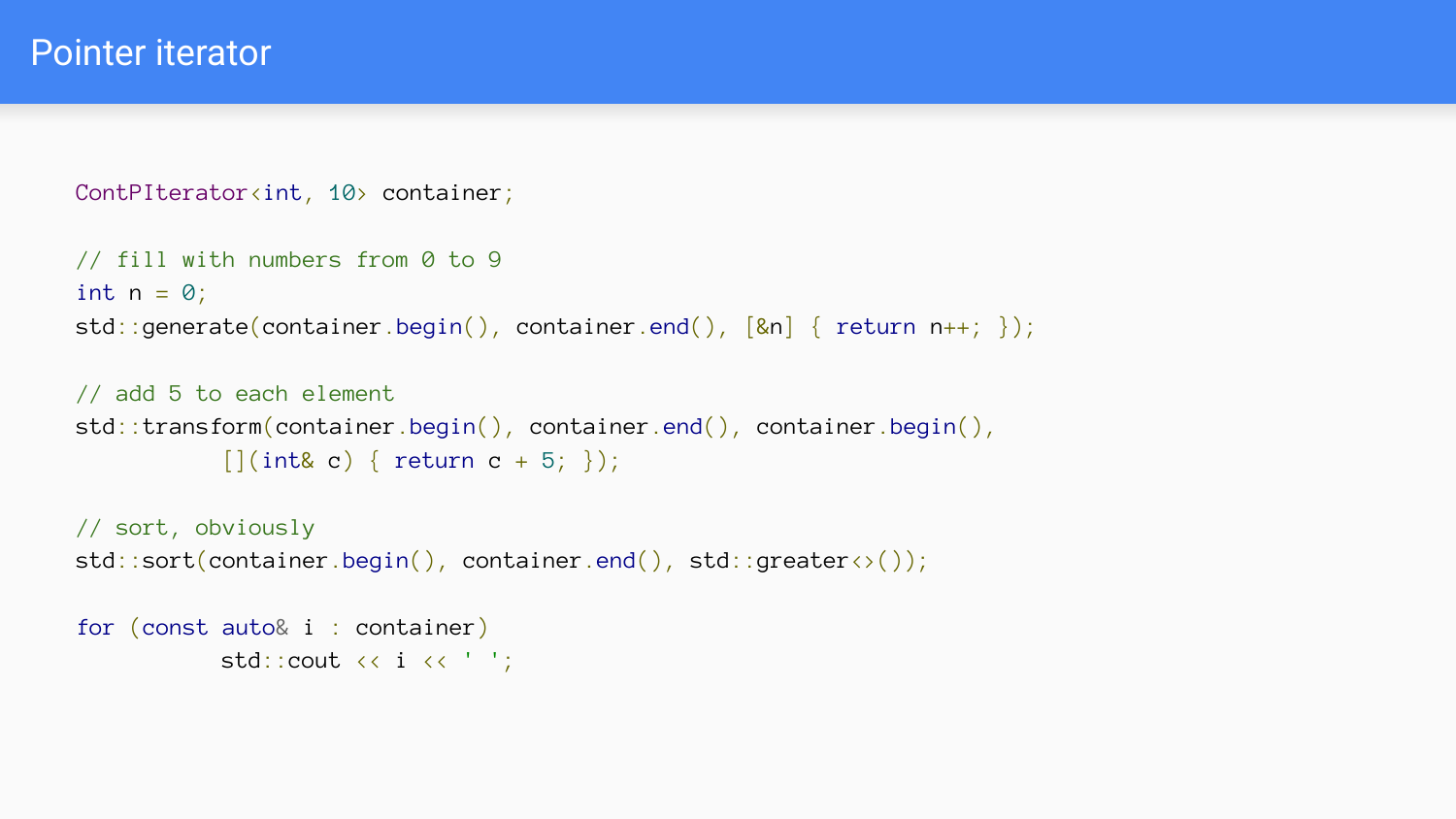

# Pointer iterator
ContPIterator<int, 10> container;
// fill with numbers from 0 to 9
int n = 0;
std::generate(container.begin(), container.end(), [&n] { return n++; });
// add 5 to each element
std::transform(container.begin(), container.end(), container.begin(),
	[](int& c) { return c + 5; });

// sort, obviously
std::sort(container.begin(), container.end(), std::greater<>());
for (const auto& i : container)
	std::cout << i << ' ';